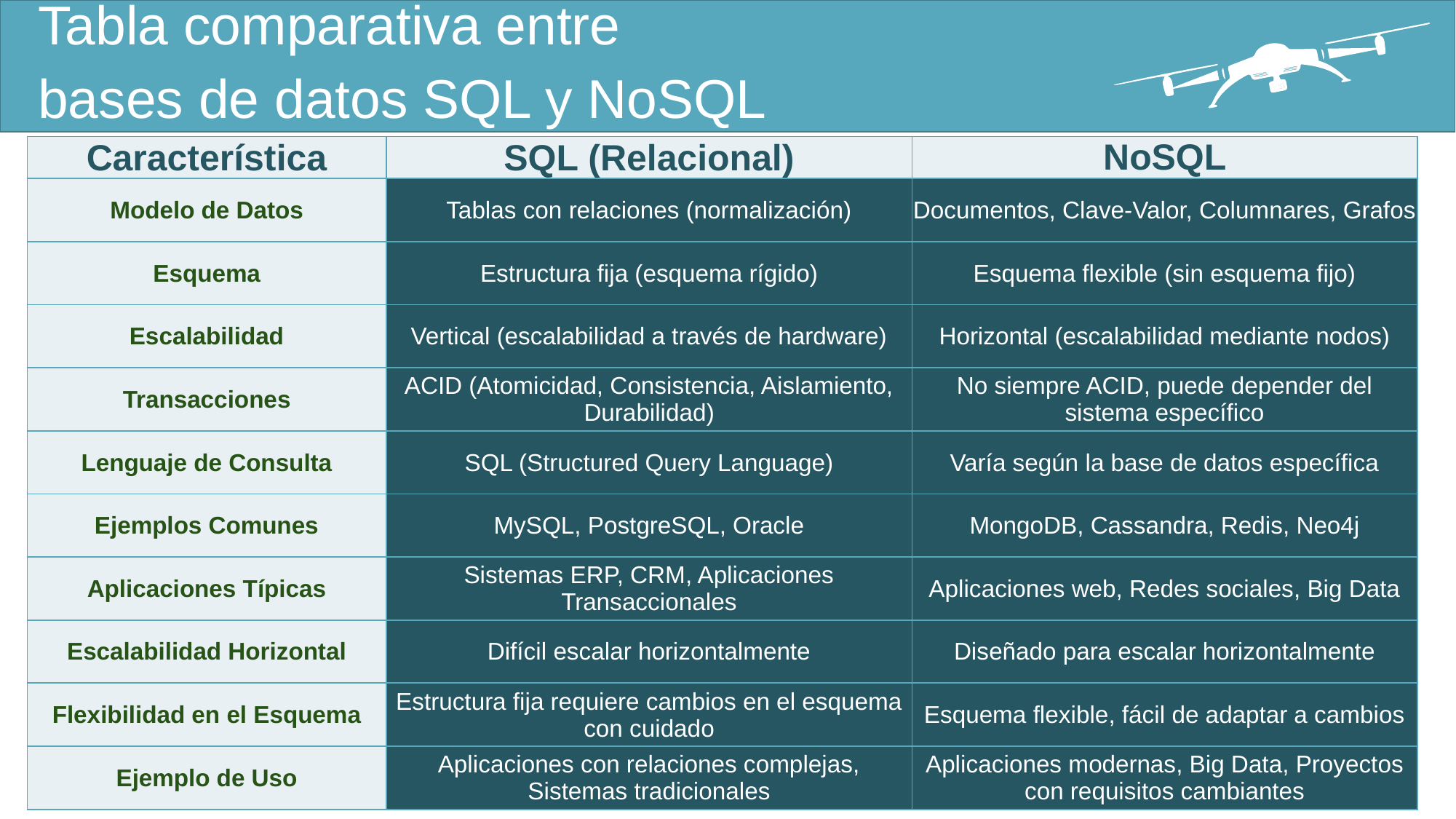

Tabla comparativa entre
bases de datos SQL y NoSQL
| Característica | SQL (Relacional) | NoSQL |
| --- | --- | --- |
| Modelo de Datos | Tablas con relaciones (normalización) | Documentos, Clave-Valor, Columnares, Grafos |
| Esquema | Estructura fija (esquema rígido) | Esquema flexible (sin esquema fijo) |
| Escalabilidad | Vertical (escalabilidad a través de hardware) | Horizontal (escalabilidad mediante nodos) |
| Transacciones | ACID (Atomicidad, Consistencia, Aislamiento, Durabilidad) | No siempre ACID, puede depender del sistema específico |
| Lenguaje de Consulta | SQL (Structured Query Language) | Varía según la base de datos específica |
| Ejemplos Comunes | MySQL, PostgreSQL, Oracle | MongoDB, Cassandra, Redis, Neo4j |
| Aplicaciones Típicas | Sistemas ERP, CRM, Aplicaciones Transaccionales | Aplicaciones web, Redes sociales, Big Data |
| Escalabilidad Horizontal | Difícil escalar horizontalmente | Diseñado para escalar horizontalmente |
| Flexibilidad en el Esquema | Estructura fija requiere cambios en el esquema con cuidado | Esquema flexible, fácil de adaptar a cambios |
| Ejemplo de Uso | Aplicaciones con relaciones complejas, Sistemas tradicionales | Aplicaciones modernas, Big Data, Proyectos con requisitos cambiantes |